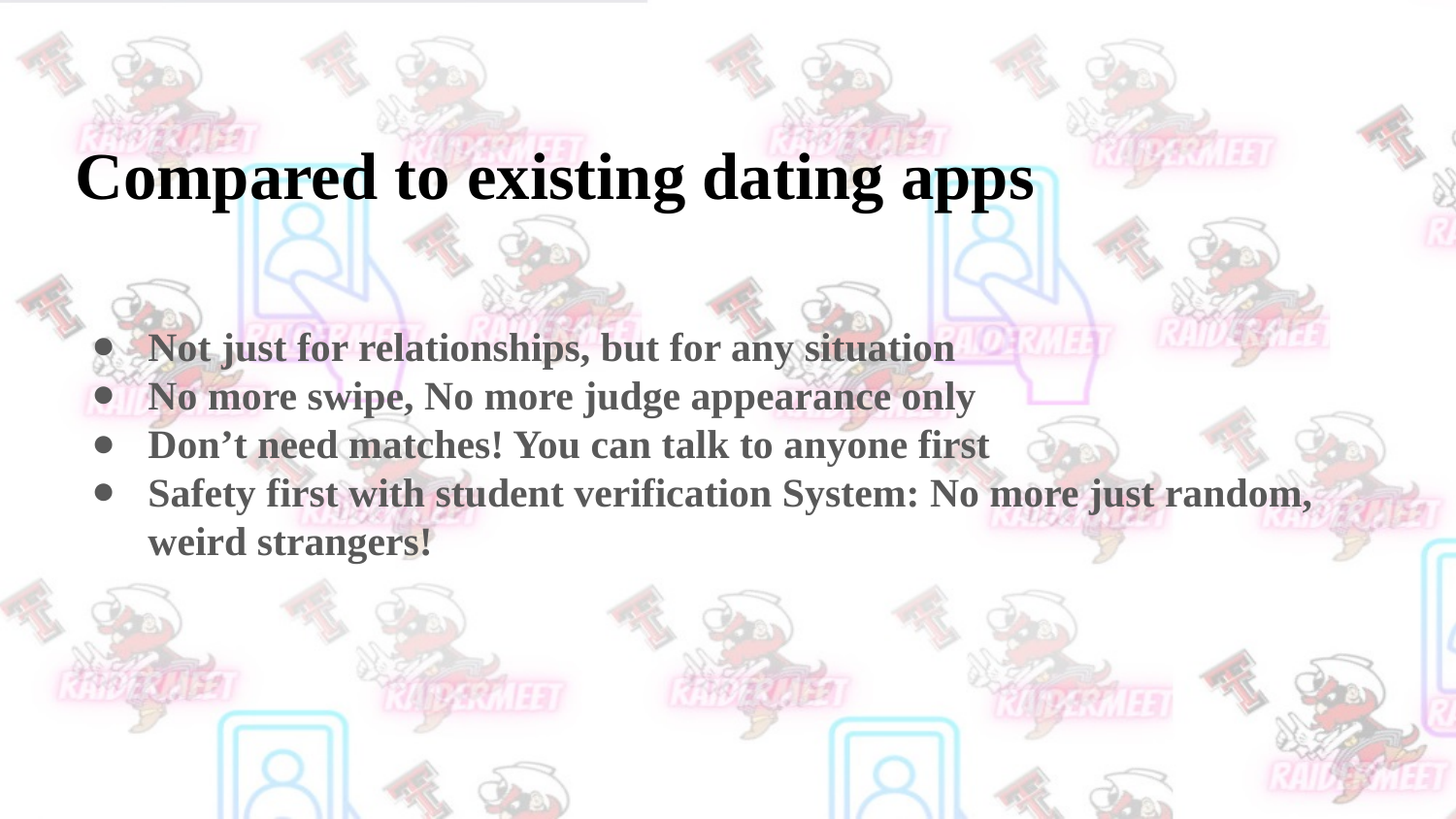

Compared to existing dating apps
Not just for relationships, but for any situation
No more swipe, No more judge appearance only
Don’t need matches! You can talk to anyone first
Safety first with student verification System: No more just random, weird strangers!